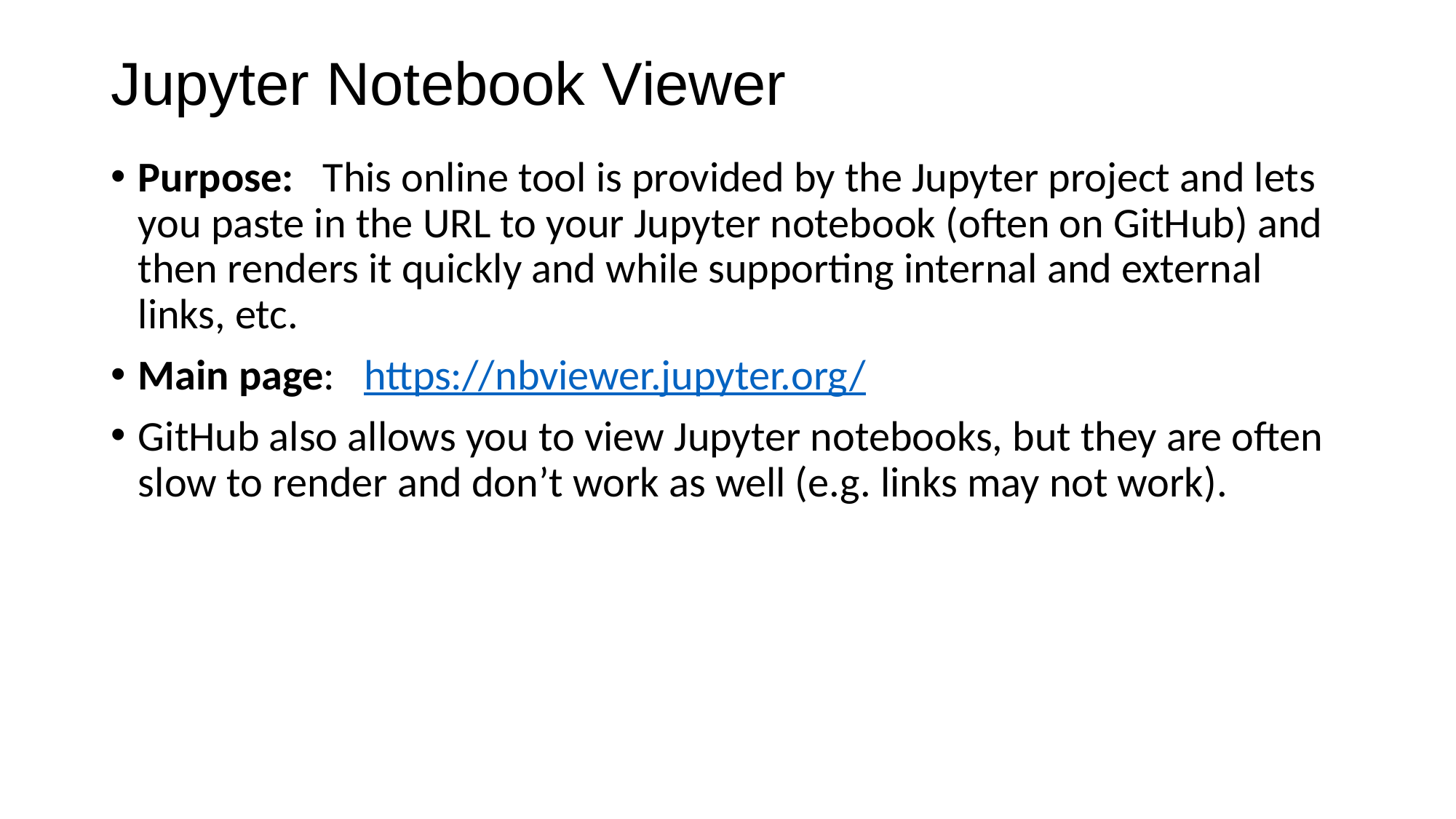

# Jupyter Notebook Viewer
Purpose:   This online tool is provided by the Jupyter project and lets you paste in the URL to your Jupyter notebook (often on GitHub) and then renders it quickly and while supporting internal and external links, etc.
Main page:   https://nbviewer.jupyter.org/
GitHub also allows you to view Jupyter notebooks, but they are often slow to render and don’t work as well (e.g. links may not work).